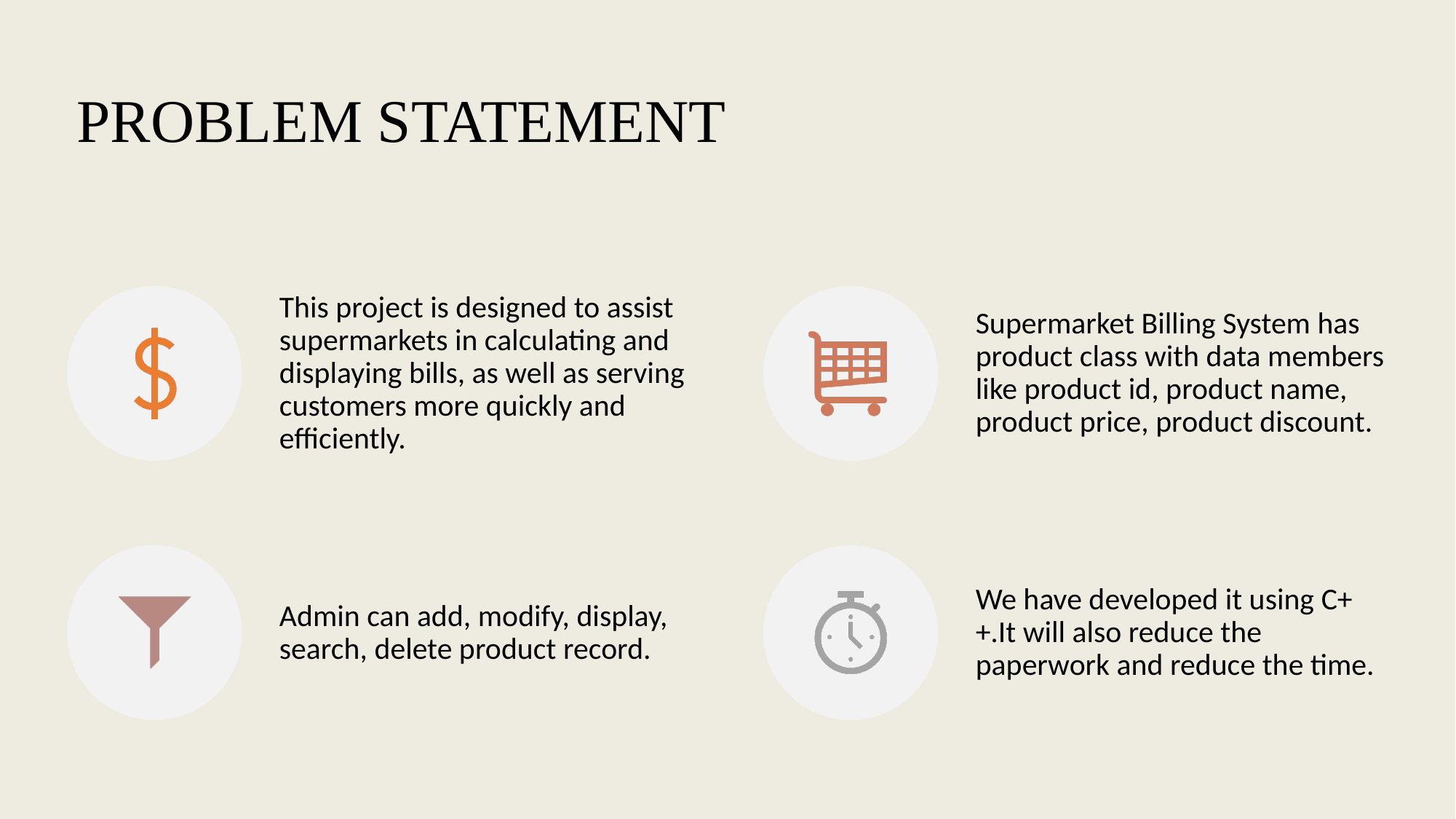

# PROBLEM STATEMENT
This project is designed to assist supermarkets in calculating and displaying bills, as well as serving customers more quickly and efficiently.
Supermarket Billing System has product class with data members like product id, product name, product price, product discount.
Admin can add, modify, display, search, delete product record.
We have developed it using C++.It will also reduce the paperwork and reduce the time.